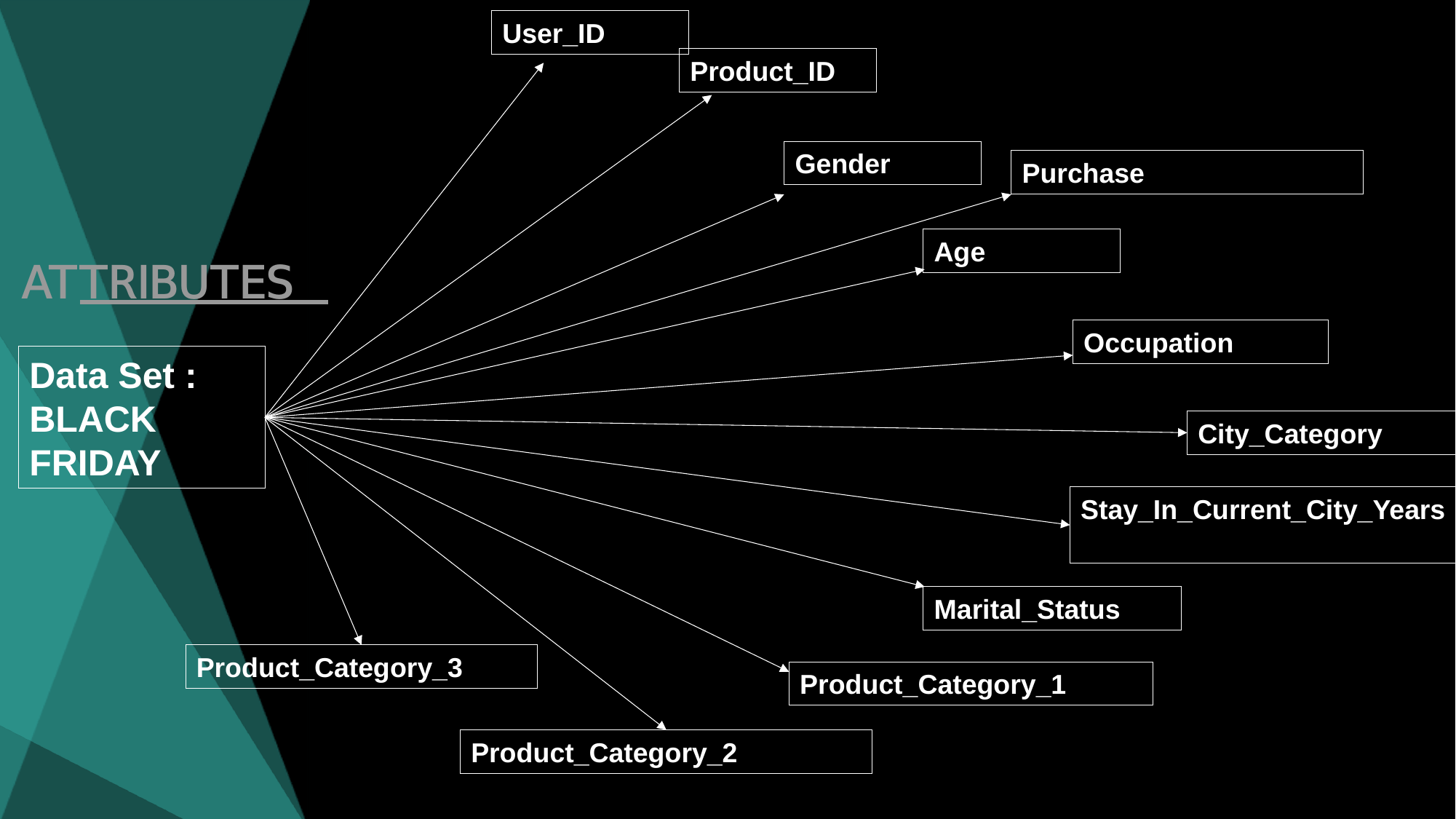

User_ID
Product_ID
Gender
Purchase
# ATTRIBUTES
Age
Occupation
Data Set : BLACK     FRIDAY
City_Category
Stay_In_Current_City_Years
Marital_Status
Product_Category_3
Product_Category_1
Product_Category_2